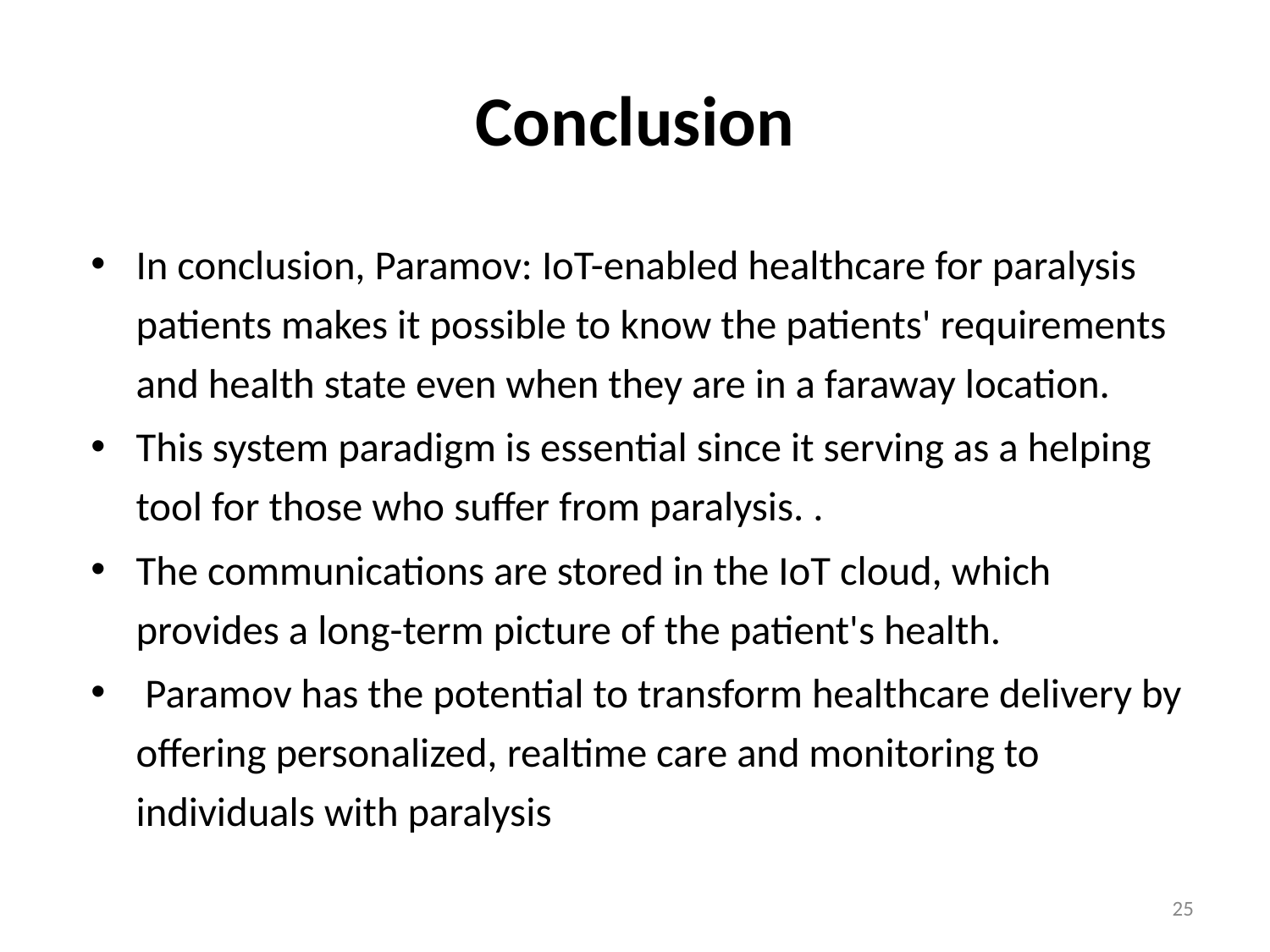

# Conclusion
In conclusion, Paramov: IoT-enabled healthcare for paralysis patients makes it possible to know the patients' requirements and health state even when they are in a faraway location.
This system paradigm is essential since it serving as a helping tool for those who suffer from paralysis. .
The communications are stored in the IoT cloud, which provides a long-term picture of the patient's health.
 Paramov has the potential to transform healthcare delivery by offering personalized, realtime care and monitoring to individuals with paralysis
25